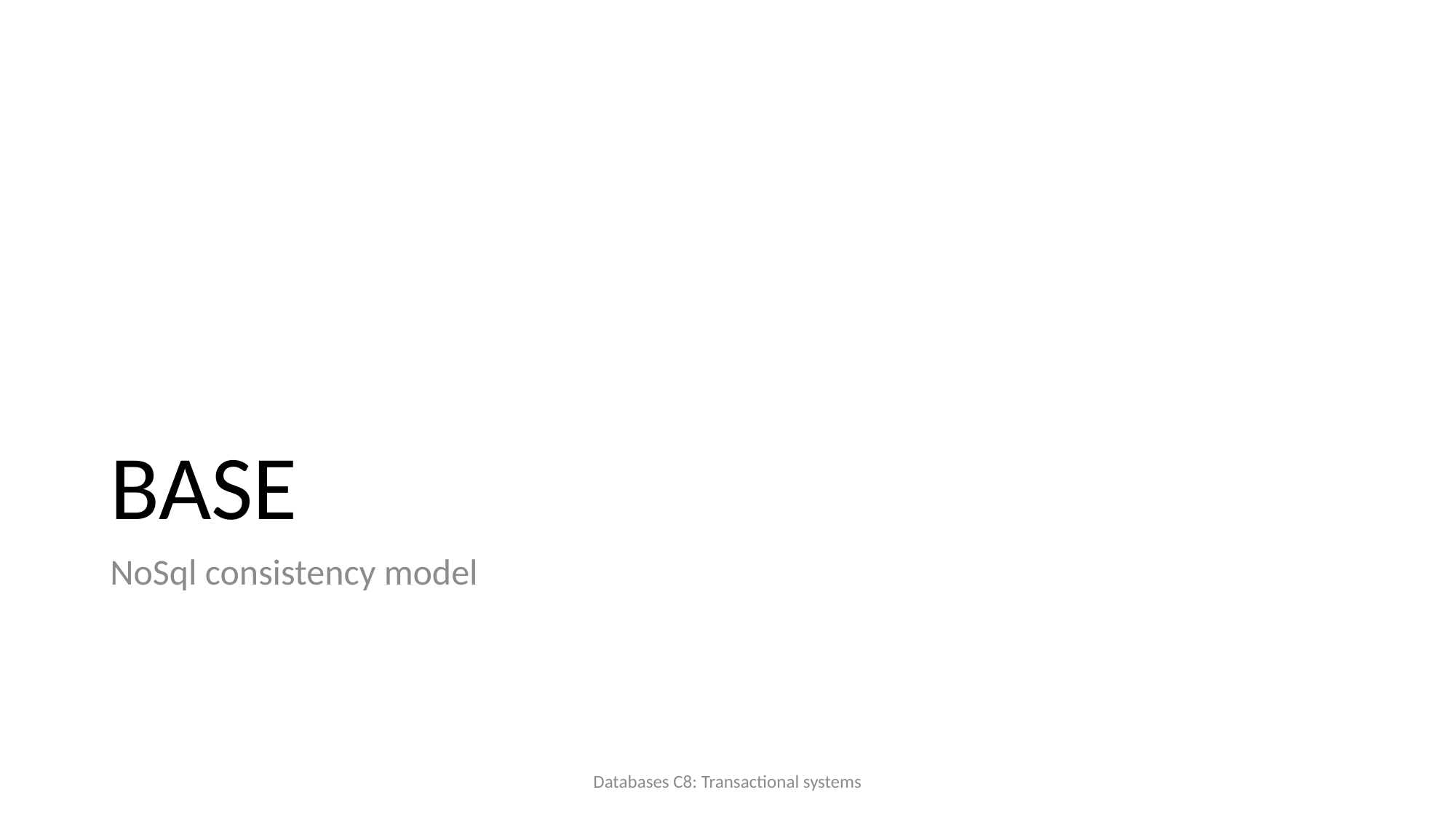

# BASE
NoSql consistency model

Databases C8: Transactional systems